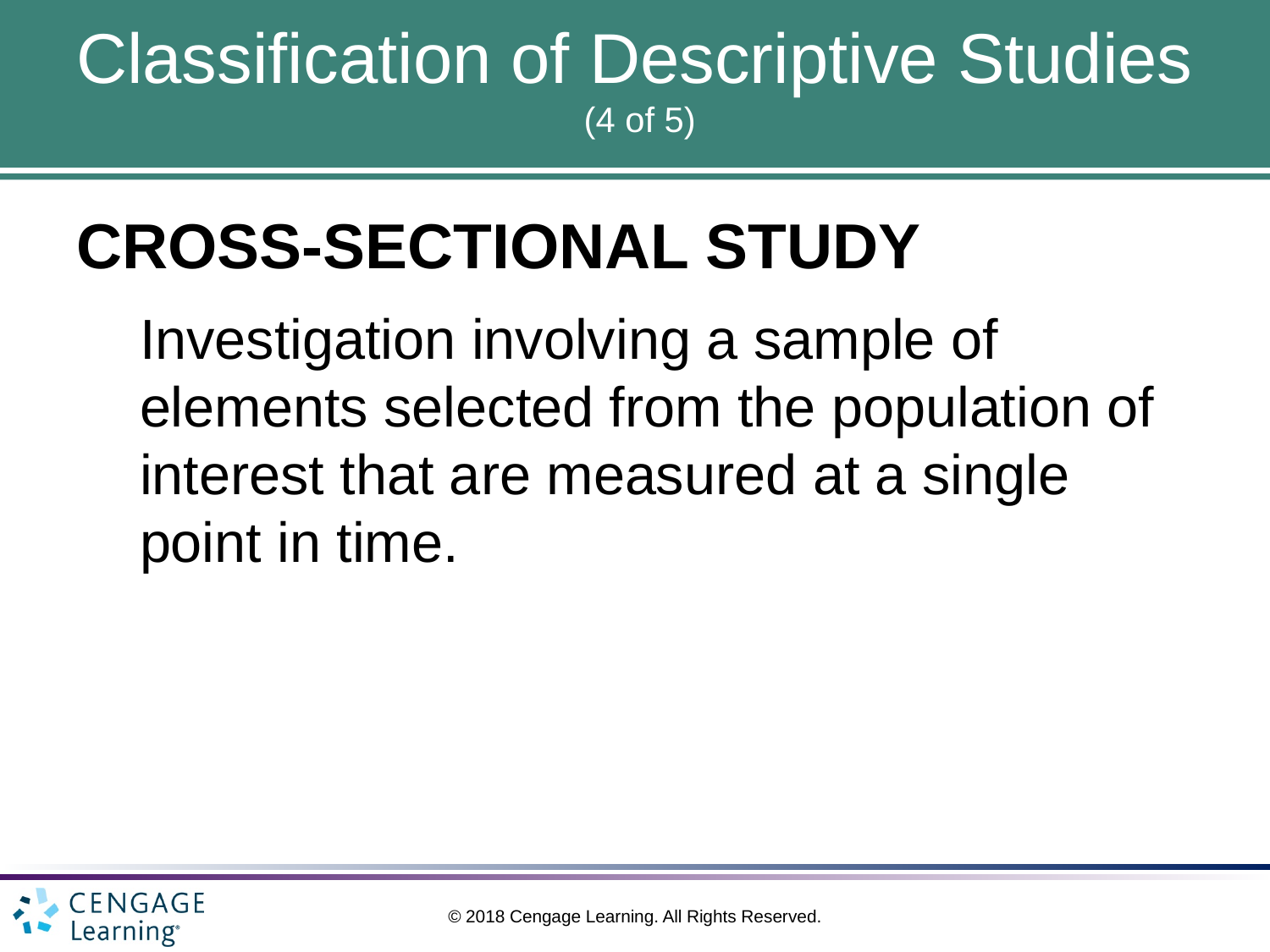

# Classification of Descriptive Studies (4 of 5)
CROSS-SECTIONAL STUDY
Investigation involving a sample of elements selected from the population of interest that are measured at a single point in time.